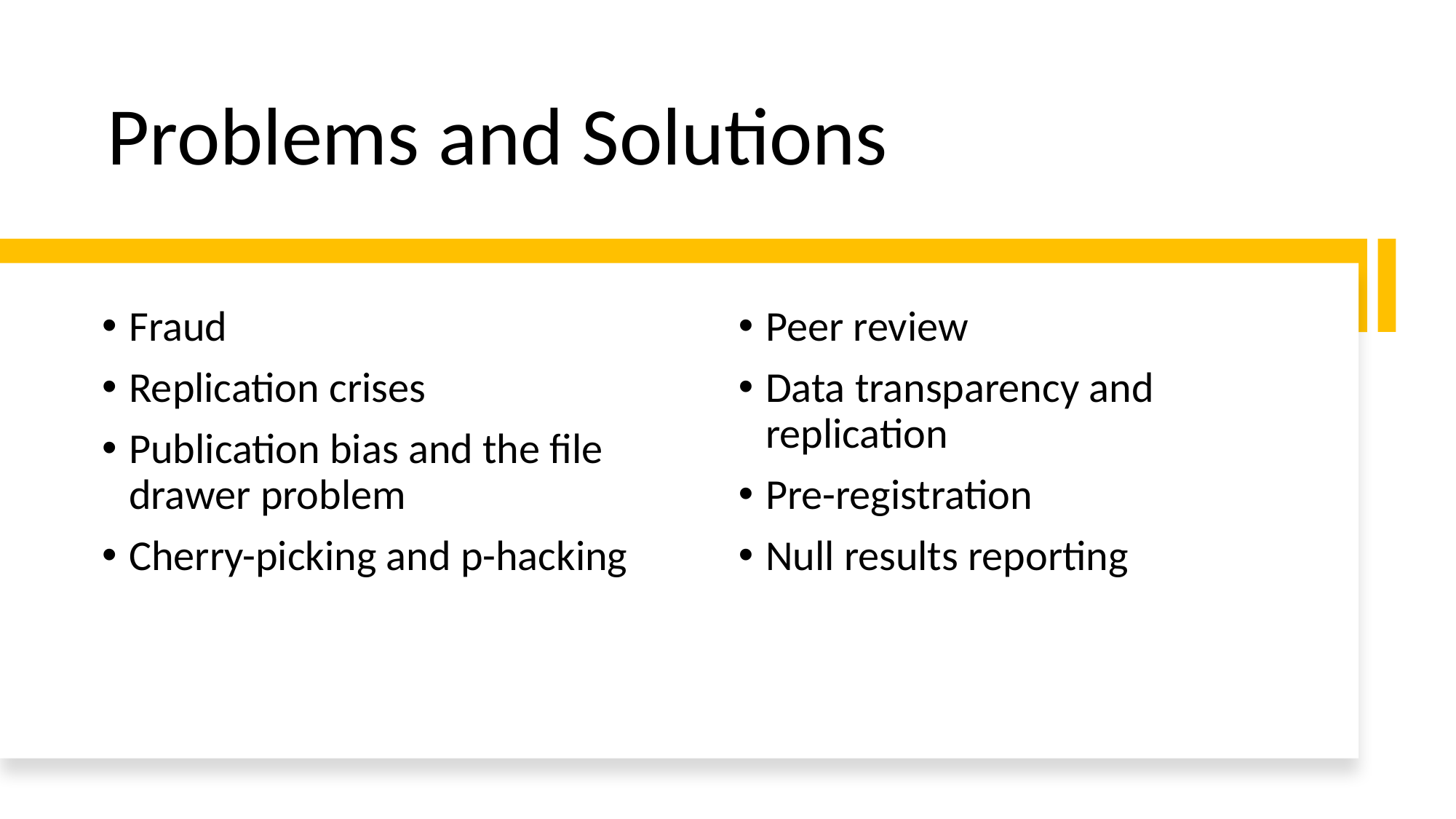

# Problems and Solutions

Fraud
Replication crises
Publication bias and the file drawer problem
Cherry-picking and p-hacking
Peer review
Data transparency and replication
Pre-registration
Null results reporting